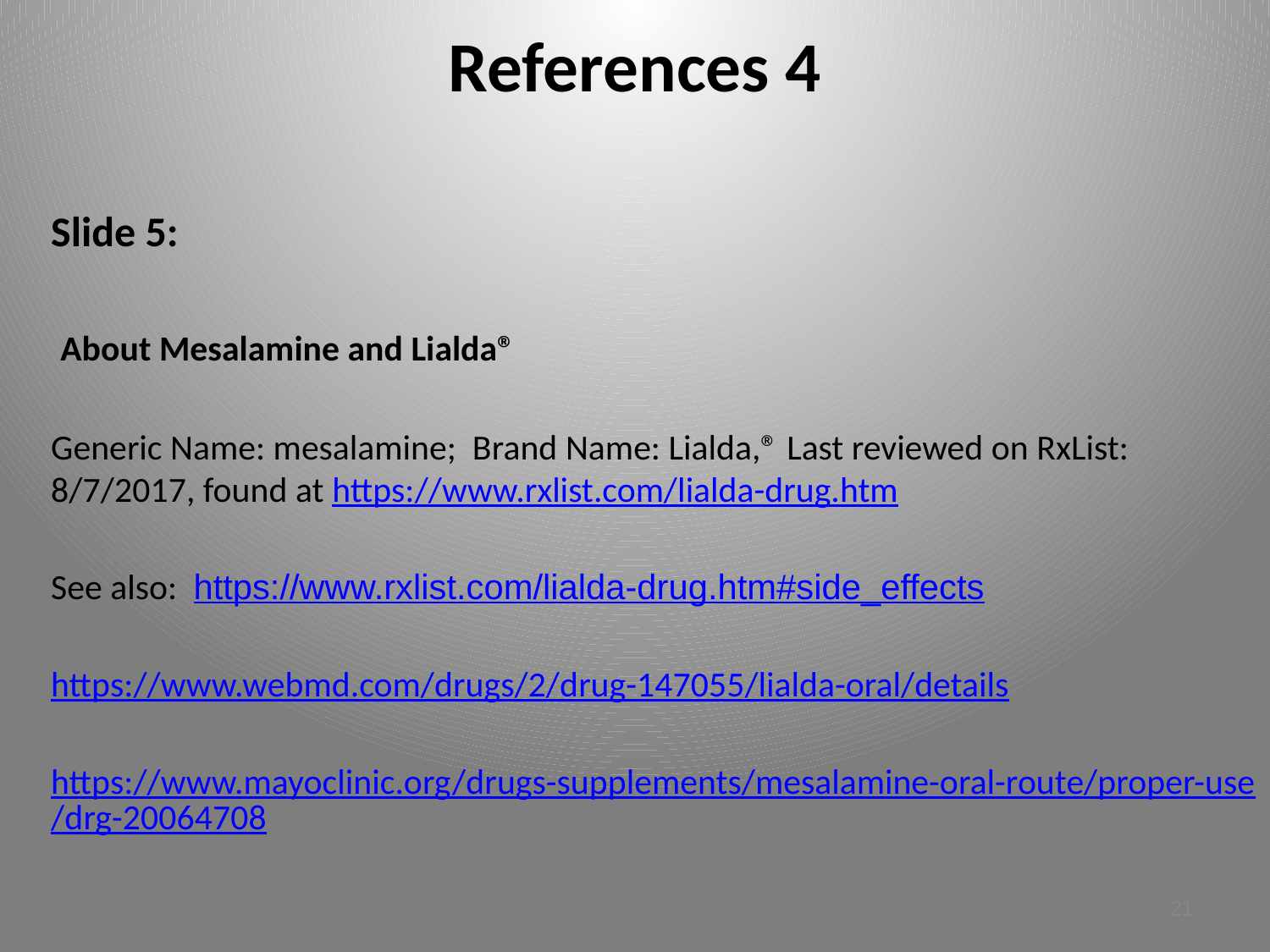

# References 4

Slide 5:

 About Mesalamine and Lialda®

Generic Name: mesalamine;  Brand Name: Lialda,® Last reviewed on RxList: 8/7/2017, found at https://www.rxlist.com/lialda-drug.htm

See also:  https://www.rxlist.com/lialda-drug.htm#side_effects

https://www.webmd.com/drugs/2/drug-147055/lialda-oral/details

https://www.mayoclinic.org/drugs-supplements/mesalamine-oral-route/proper-use/drg-20064708
21